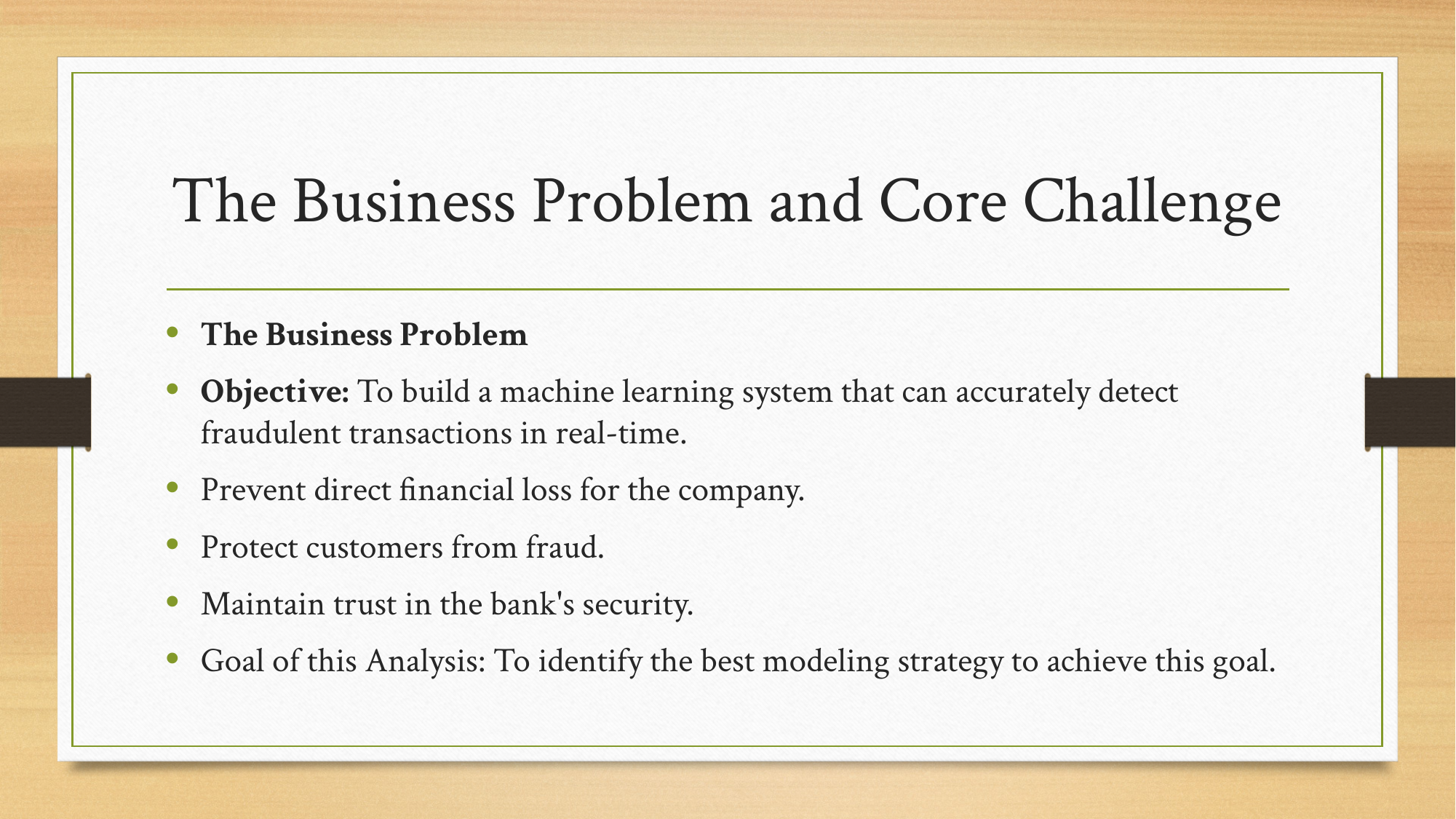

# The Business Problem and Core Challenge
The Business Problem
Objective: To build a machine learning system that can accurately detect fraudulent transactions in real-time.
Prevent direct financial loss for the company.
Protect customers from fraud.
Maintain trust in the bank's security.
Goal of this Analysis: To identify the best modeling strategy to achieve this goal.